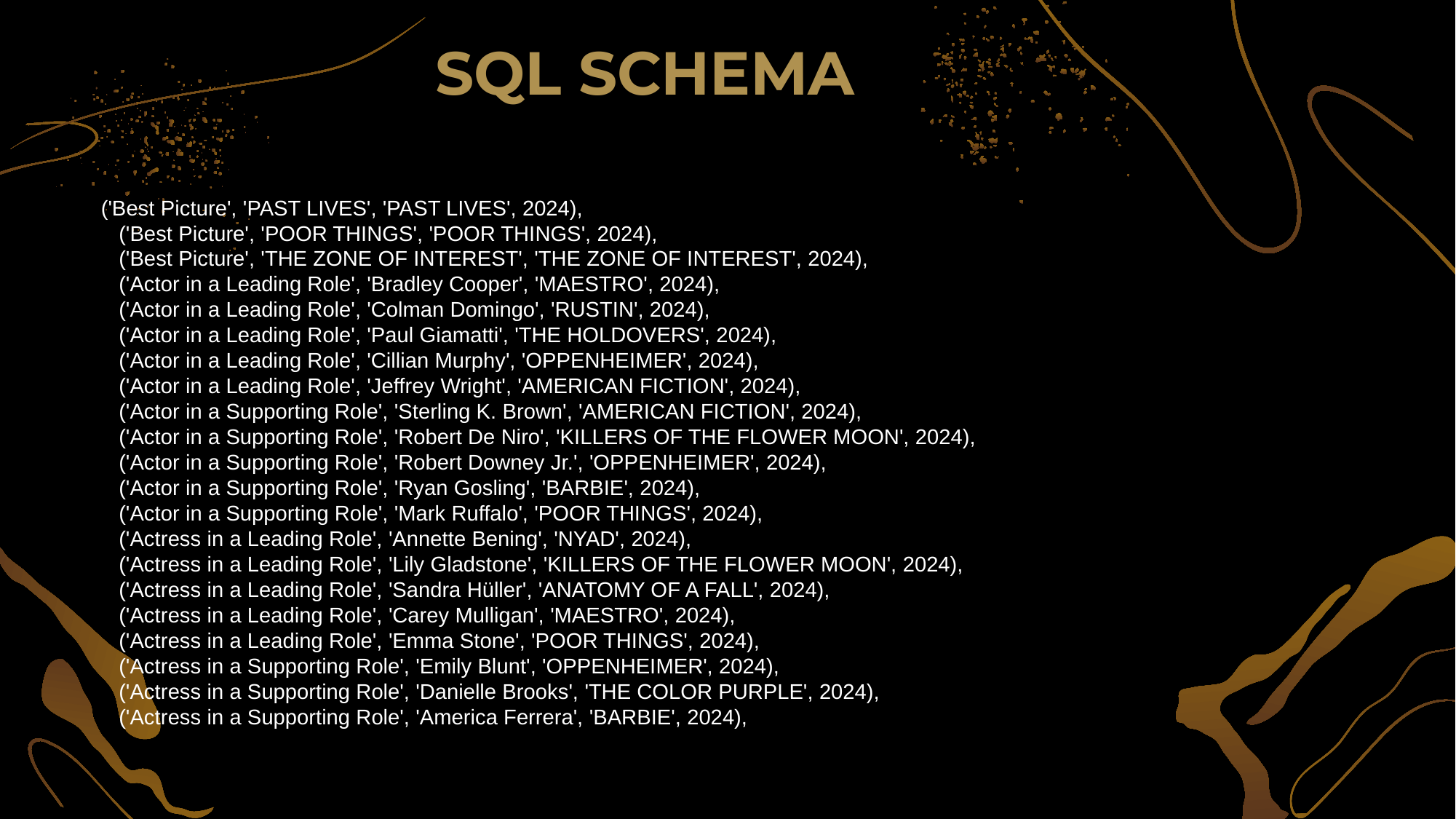

SQL SCHEMA
 ('Best Picture', 'PAST LIVES', 'PAST LIVES', 2024),
    ('Best Picture', 'POOR THINGS', 'POOR THINGS', 2024),
    ('Best Picture', 'THE ZONE OF INTEREST', 'THE ZONE OF INTEREST', 2024),
    ('Actor in a Leading Role', 'Bradley Cooper', 'MAESTRO', 2024),
    ('Actor in a Leading Role', 'Colman Domingo', 'RUSTIN', 2024),
    ('Actor in a Leading Role', 'Paul Giamatti', 'THE HOLDOVERS', 2024),
    ('Actor in a Leading Role', 'Cillian Murphy', 'OPPENHEIMER', 2024),
    ('Actor in a Leading Role', 'Jeffrey Wright', 'AMERICAN FICTION', 2024),
    ('Actor in a Supporting Role', 'Sterling K. Brown', 'AMERICAN FICTION', 2024),
    ('Actor in a Supporting Role', 'Robert De Niro', 'KILLERS OF THE FLOWER MOON', 2024),
    ('Actor in a Supporting Role', 'Robert Downey Jr.', 'OPPENHEIMER', 2024),
    ('Actor in a Supporting Role', 'Ryan Gosling', 'BARBIE', 2024),
    ('Actor in a Supporting Role', 'Mark Ruffalo', 'POOR THINGS', 2024),
    ('Actress in a Leading Role', 'Annette Bening', 'NYAD', 2024),
    ('Actress in a Leading Role', 'Lily Gladstone', 'KILLERS OF THE FLOWER MOON', 2024),
    ('Actress in a Leading Role', 'Sandra Hüller', 'ANATOMY OF A FALL', 2024),
    ('Actress in a Leading Role', 'Carey Mulligan', 'MAESTRO', 2024),
    ('Actress in a Leading Role', 'Emma Stone', 'POOR THINGS', 2024),
    ('Actress in a Supporting Role', 'Emily Blunt', 'OPPENHEIMER', 2024),
    ('Actress in a Supporting Role', 'Danielle Brooks', 'THE COLOR PURPLE', 2024),
    ('Actress in a Supporting Role', 'America Ferrera', 'BARBIE', 2024),